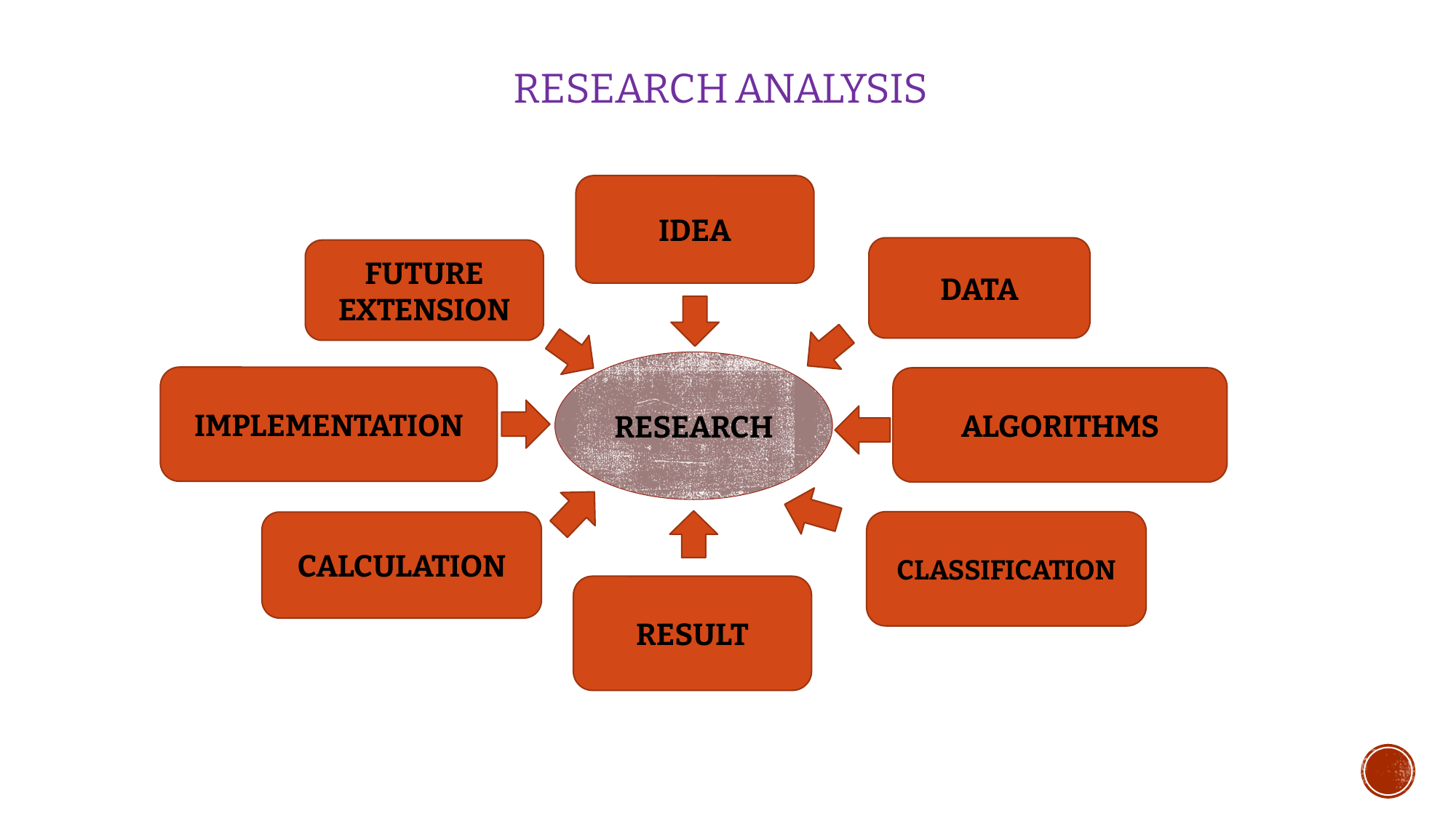

# RESEARCH ANALYSIS
IDEA
DATA
FUTURE EXTENSION

RESEARCH
IMPLEMENTATION
ALGORITHMS

CLASSIFICATION
CALCULATION
RESULT